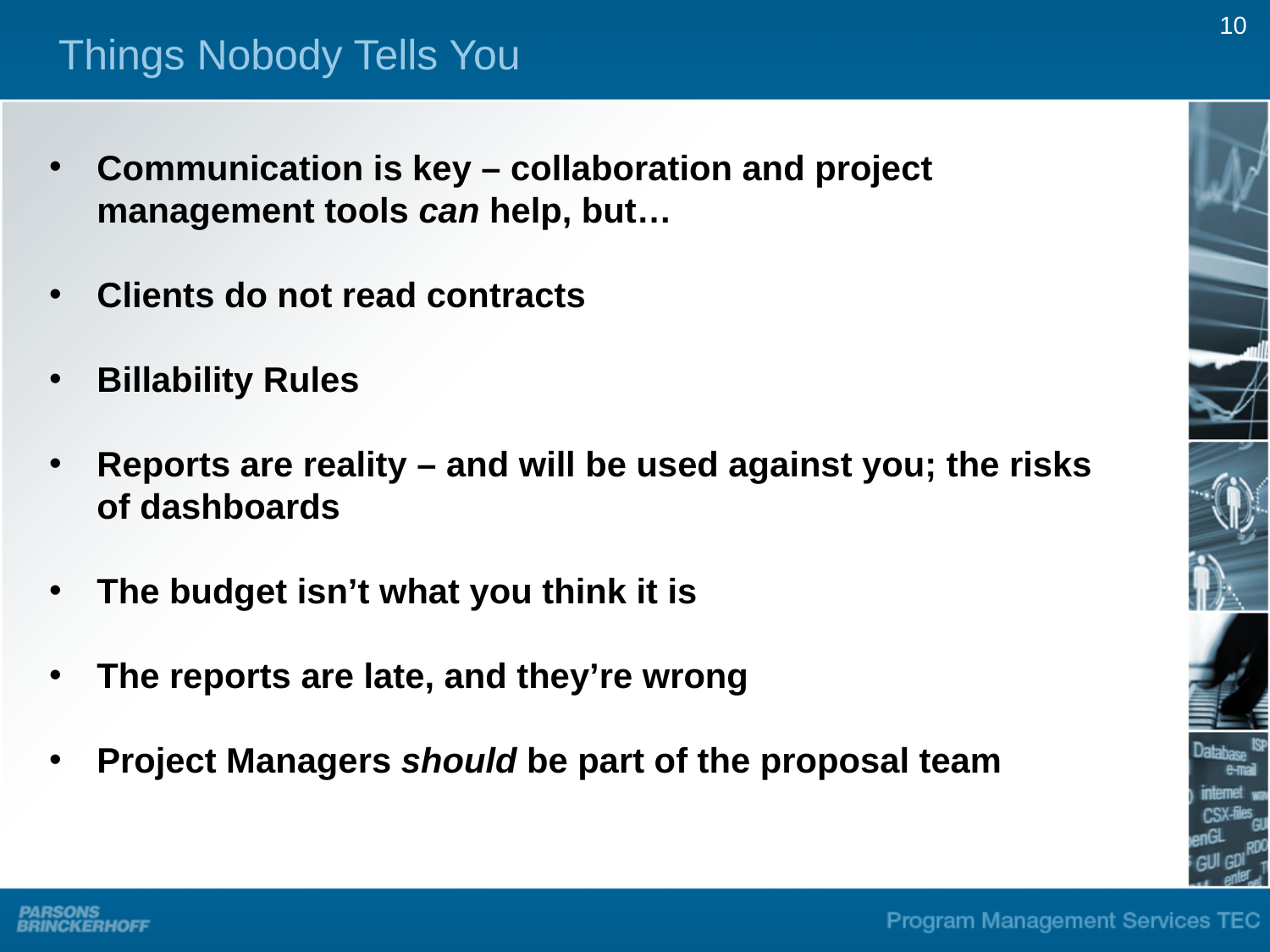

10
Things Nobody Tells You
Communication is key – collaboration and project management tools can help, but…
Clients do not read contracts

Billability Rules
Reports are reality – and will be used against you; the risks of dashboards

The budget isn’t what you think it is
The reports are late, and they’re wrong
Project Managers should be part of the proposal team